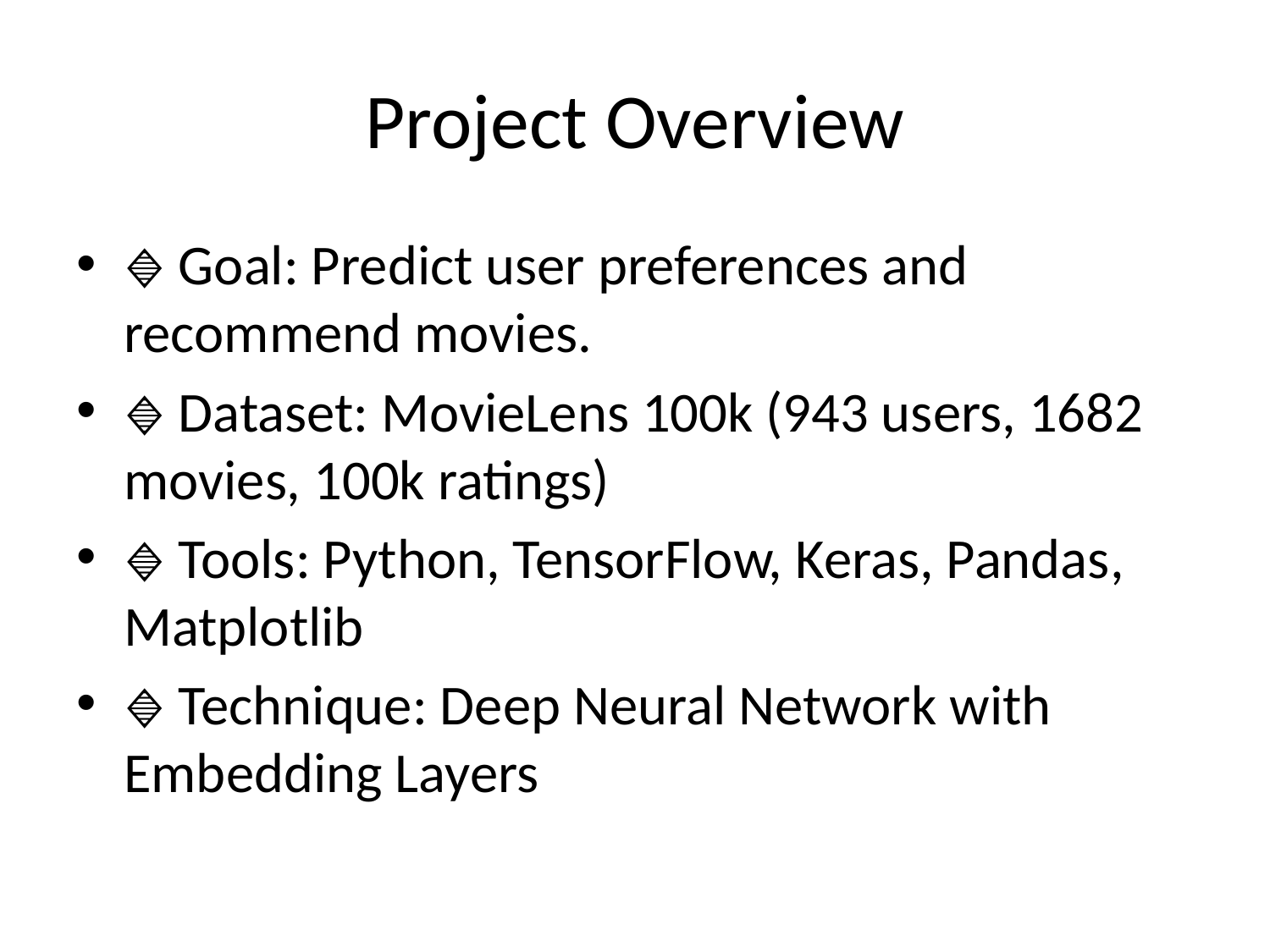

# Project Overview
🔹 Goal: Predict user preferences and recommend movies.
🔹 Dataset: MovieLens 100k (943 users, 1682 movies, 100k ratings)
🔹 Tools: Python, TensorFlow, Keras, Pandas, Matplotlib
🔹 Technique: Deep Neural Network with Embedding Layers